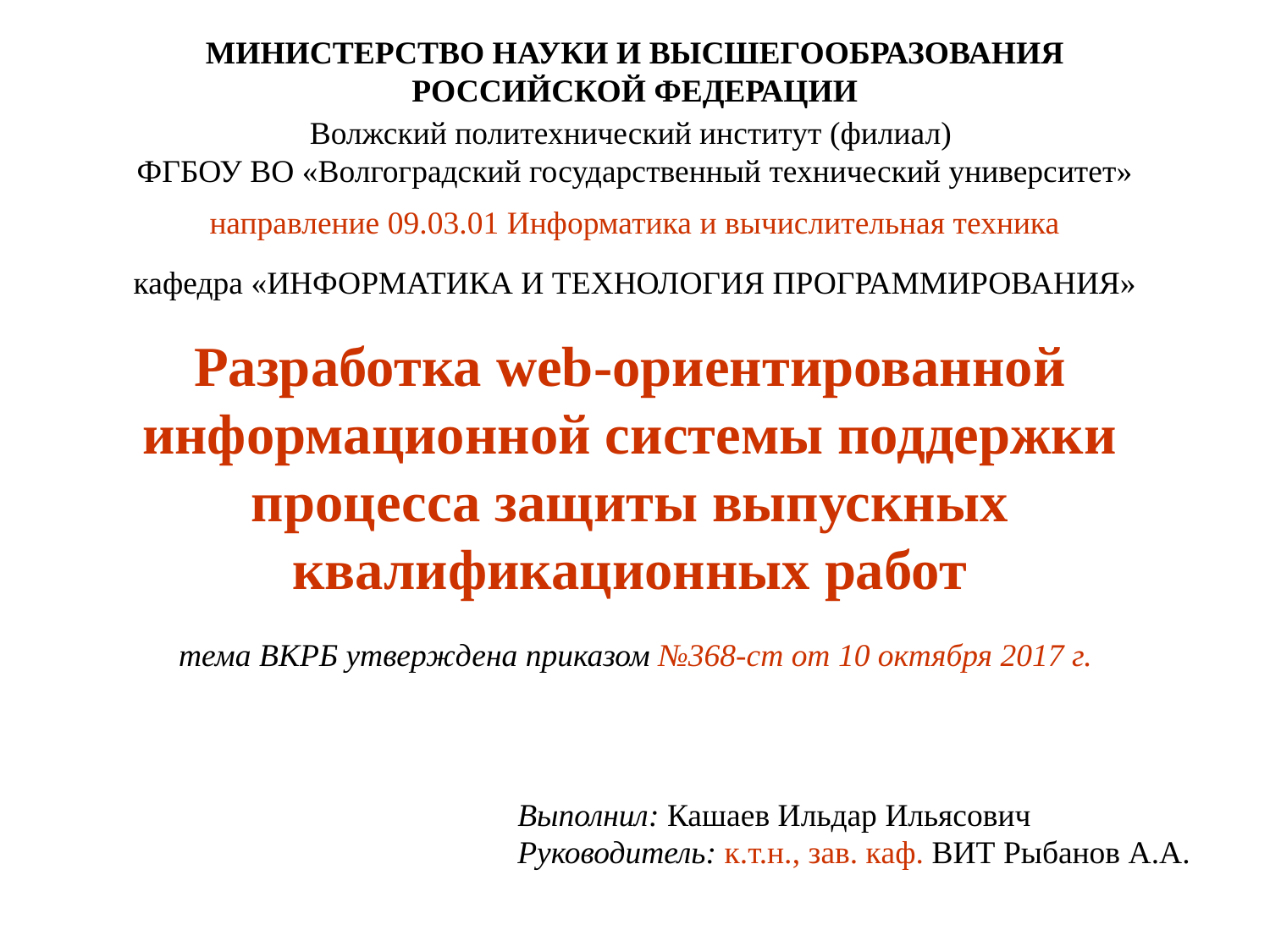

МИНИСТЕРСТВО НАУКИ И ВЫСШЕГООБРАЗОВАНИЯ
РОССИЙСКОЙ ФЕДЕРАЦИИ
Волжский политехнический институт (филиал)
ФГБОУ ВО «Волгоградский государственный технический университет»
направление 09.03.01 Информатика и вычислительная техника
кафедра «ИНФОРМАТИКА И ТЕХНОЛОГИЯ ПРОГРАММИРОВАНИЯ»
Разработка web-ориентированной информационной системы поддержки процесса защиты выпускных квалификационных работ
тема ВКРБ утверждена приказом №368-ст от 10 октября 2017 г.
Выполнил: Кашаев Ильдар Ильясович
Руководитель: к.т.н., зав. каф. ВИТ Рыбанов А.А.
1